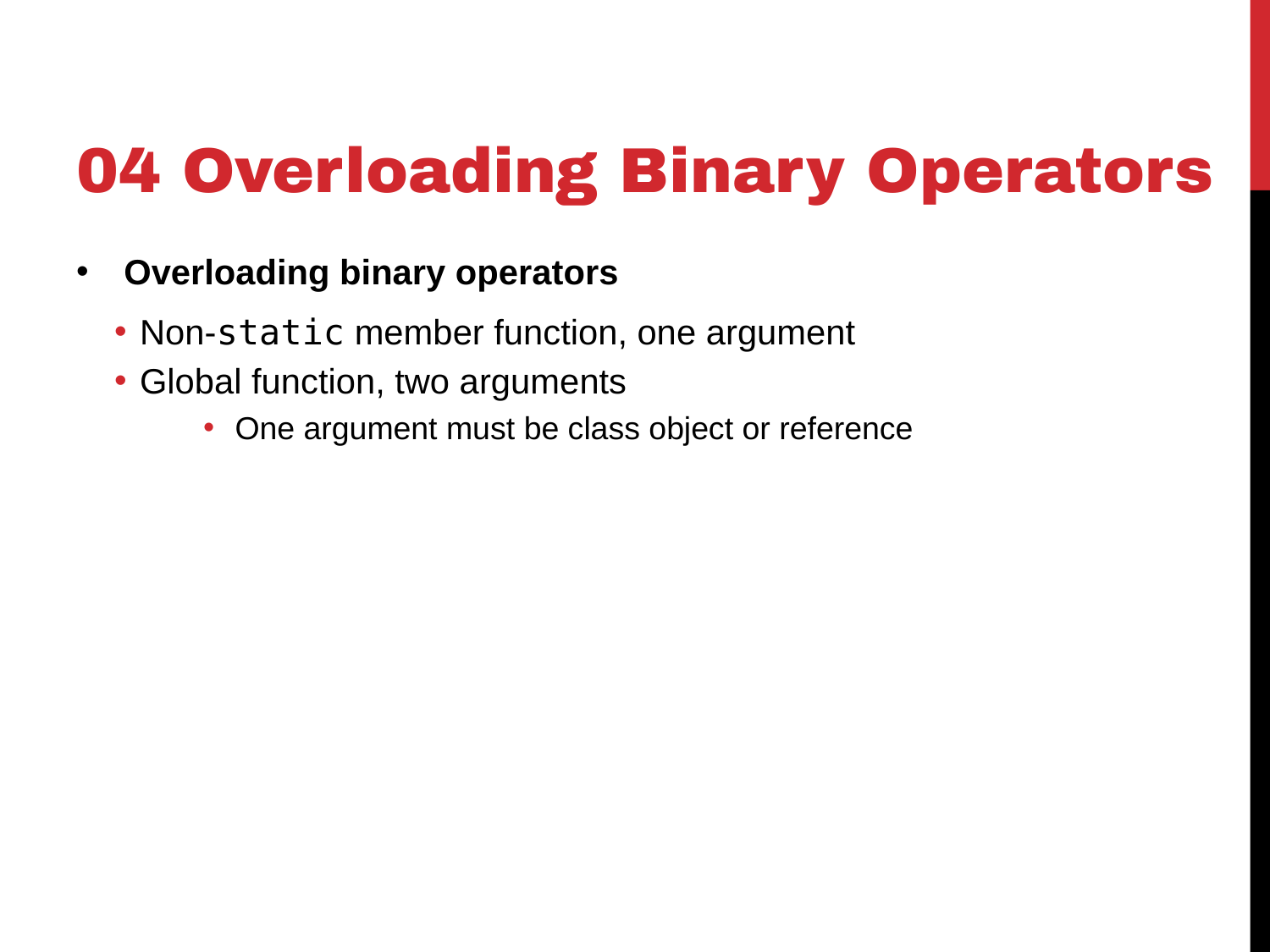

# 04 Overloading Binary Operators
Overloading binary operators
Non-static member function, one argument
Global function, two arguments
One argument must be class object or reference